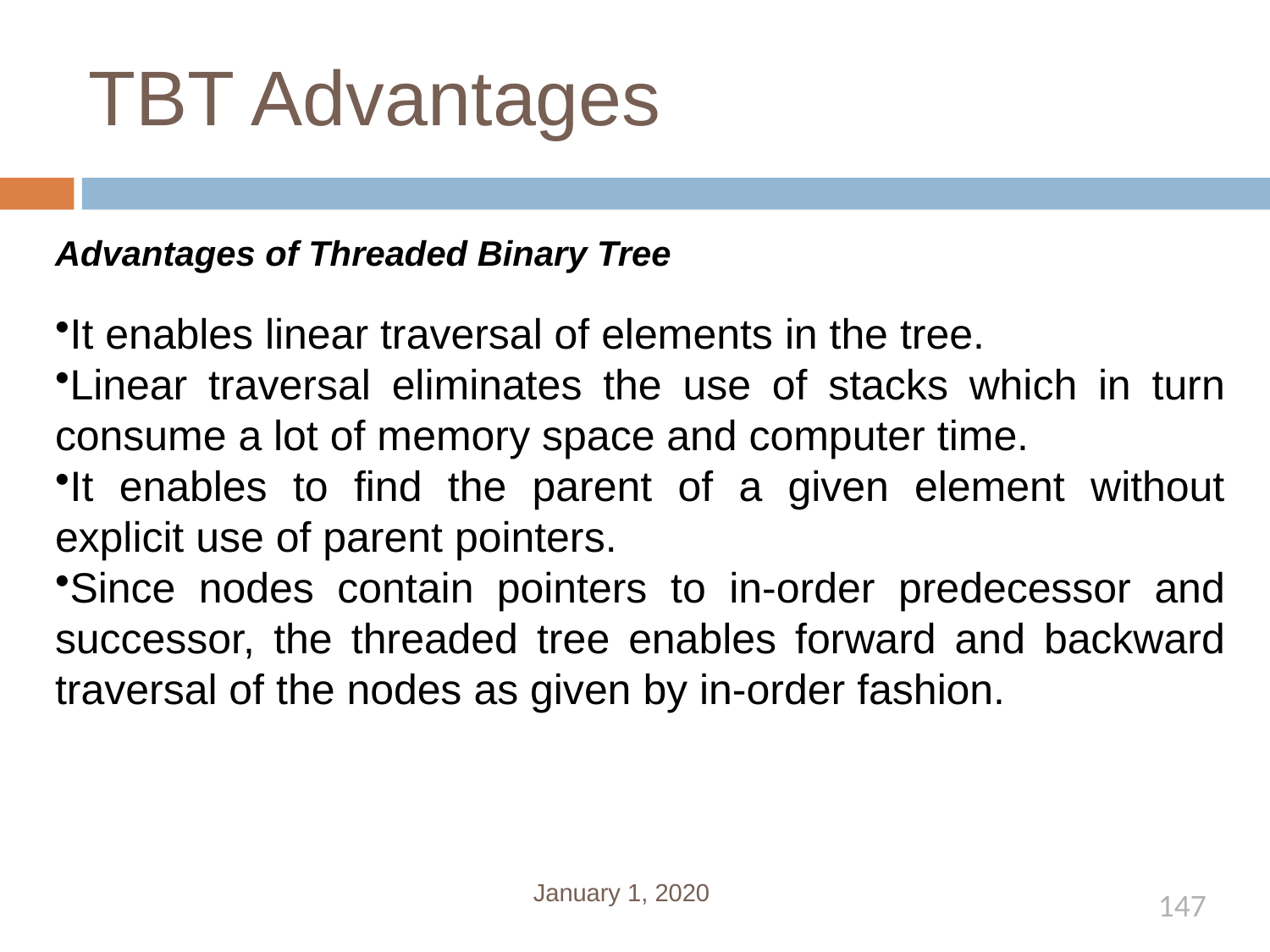

# TBT Advantages
Advantages of Threaded Binary Tree

It enables linear traversal of elements in the tree.
Linear traversal eliminates the use of stacks which in turn consume a lot of memory space and computer time.
It enables to find the parent of a given element without explicit use of parent pointers.
Since nodes contain pointers to in-order predecessor and successor, the threaded tree enables forward and backward traversal of the nodes as given by in-order fashion.
January 1, 2020
147